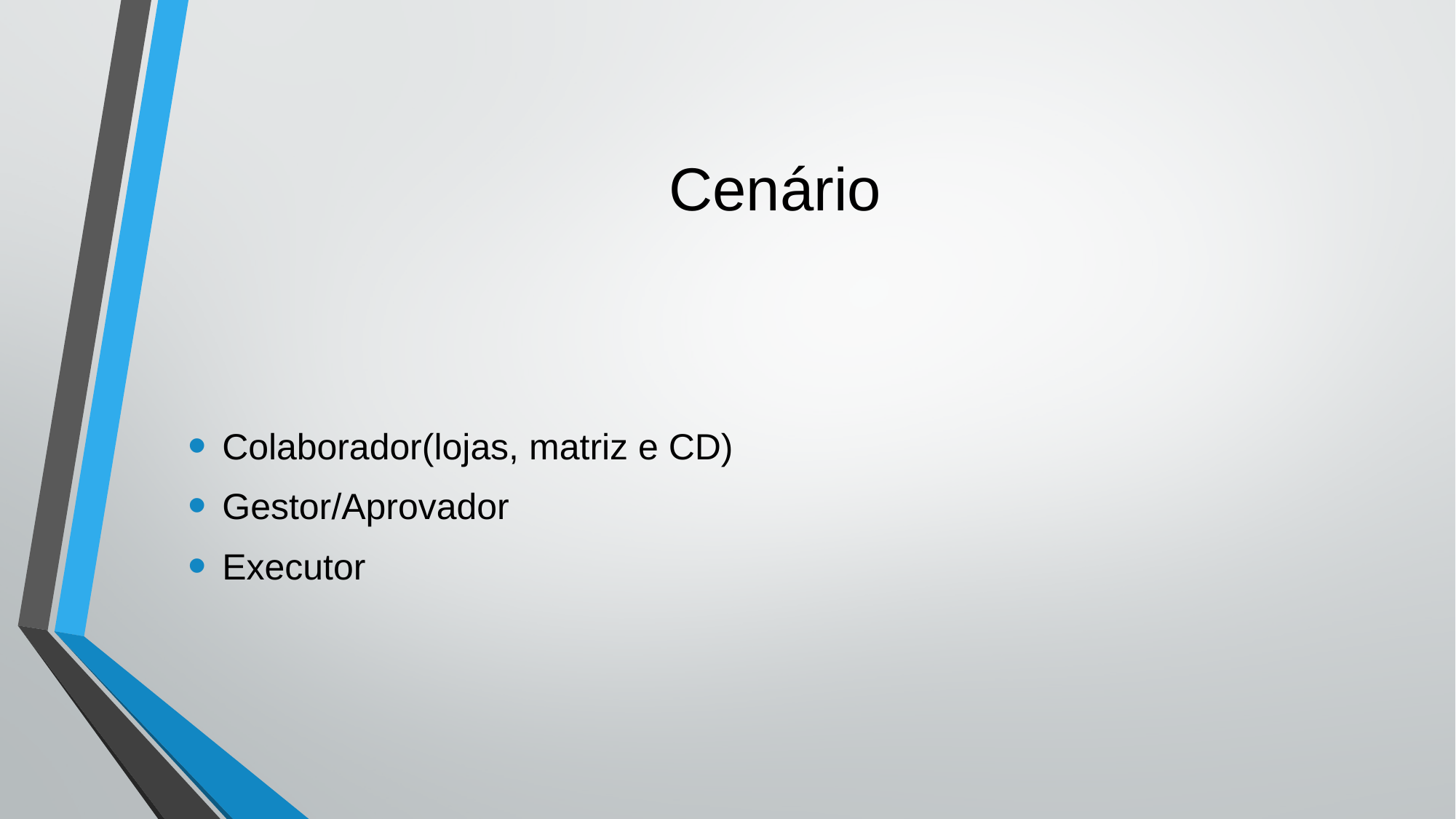

# Cenário
Colaborador(lojas, matriz e CD)
Gestor/Aprovador
Executor